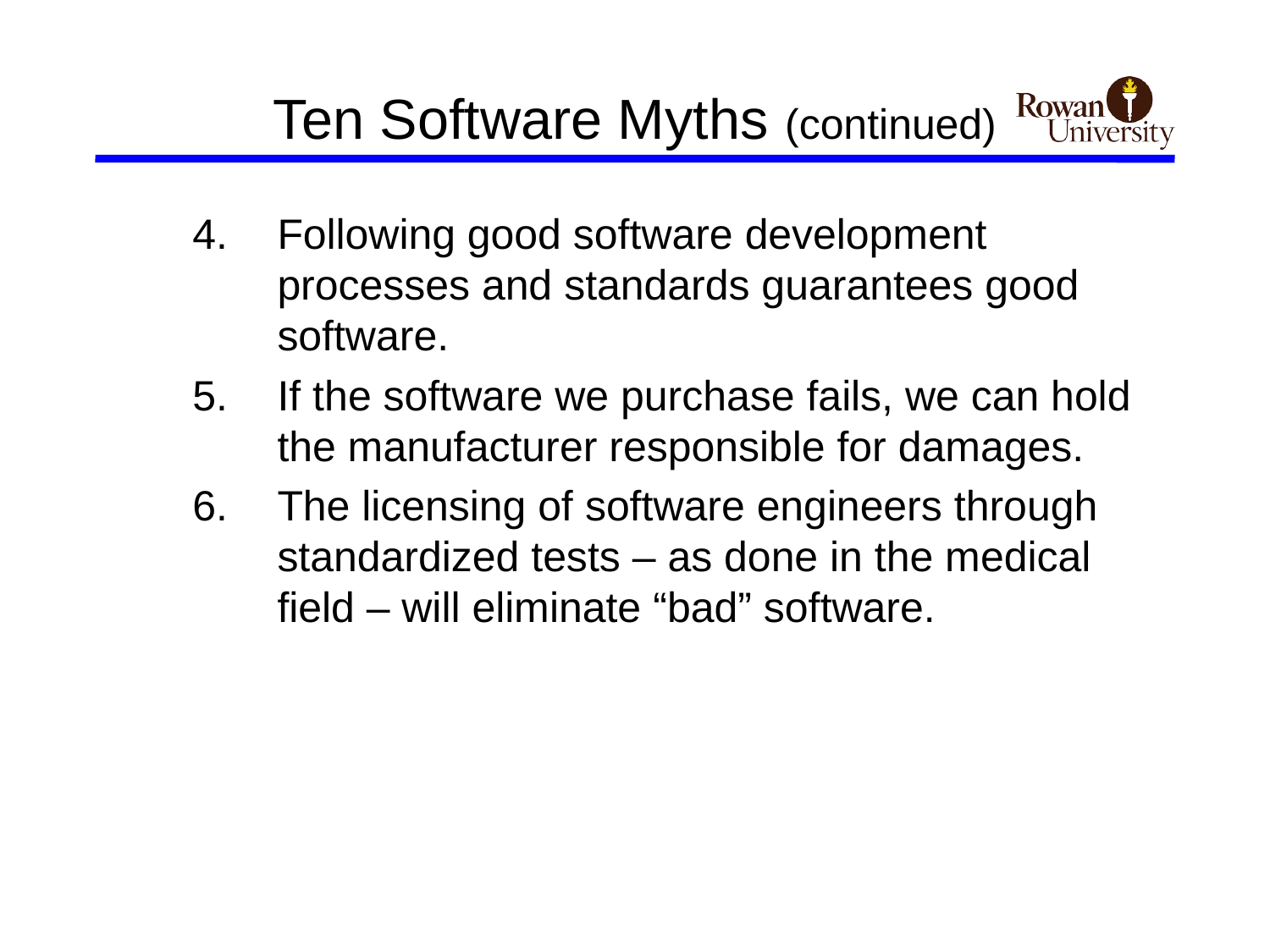

# Ten Software Myths (continued)
Following good software development processes and standards guarantees good software.
If the software we purchase fails, we can hold the manufacturer responsible for damages.
The licensing of software engineers through standardized tests – as done in the medical field – will eliminate “bad” software.